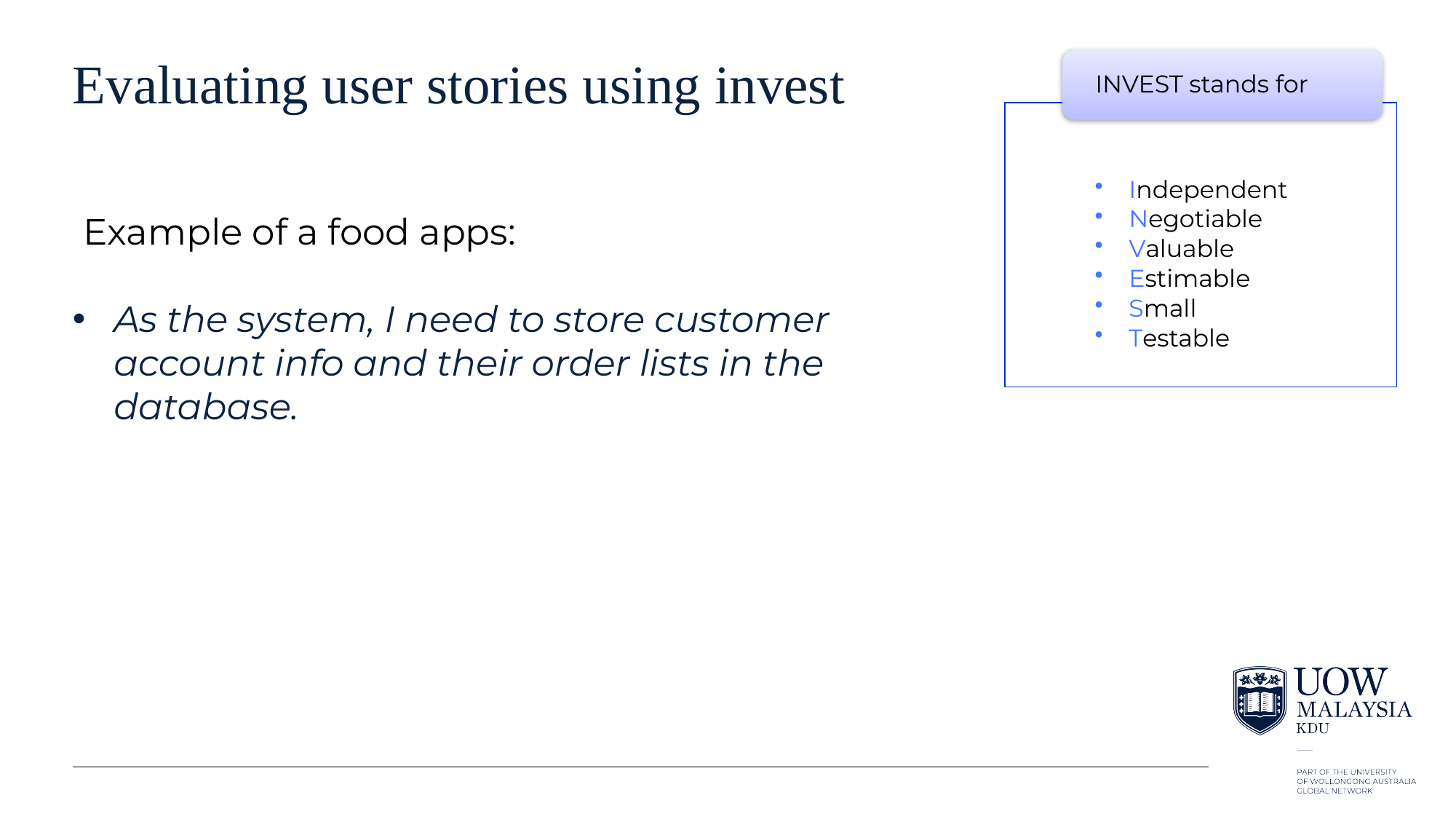

32
# Evaluating user stories using invest

INVEST stands for

Independent
Negotiable
Valuable
Estimable
Small
Testable
Example of a food apps:
As the system, I need to store customer account info and their order lists in the database.